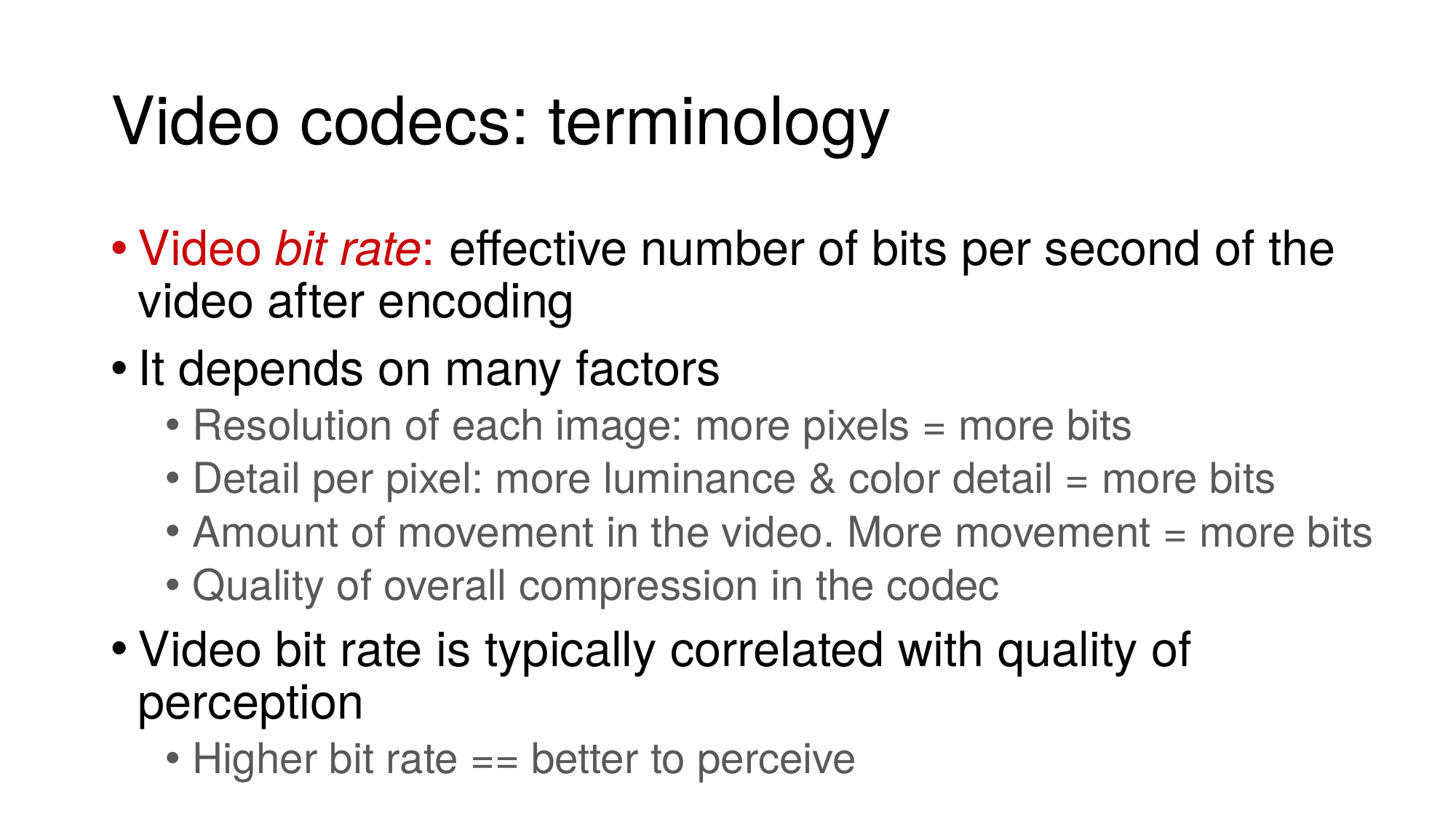

# Video codecs: terminology
Video bit rate: effective number of bits per second of the video after encoding
It depends on many factors
Resolution of each image: more pixels = more bits
Detail per pixel: more luminance & color detail = more bits
Amount of movement in the video. More movement = more bits
Quality of overall compression in the codec
Video bit rate is typically correlated with quality of perception
Higher bit rate == better to perceive